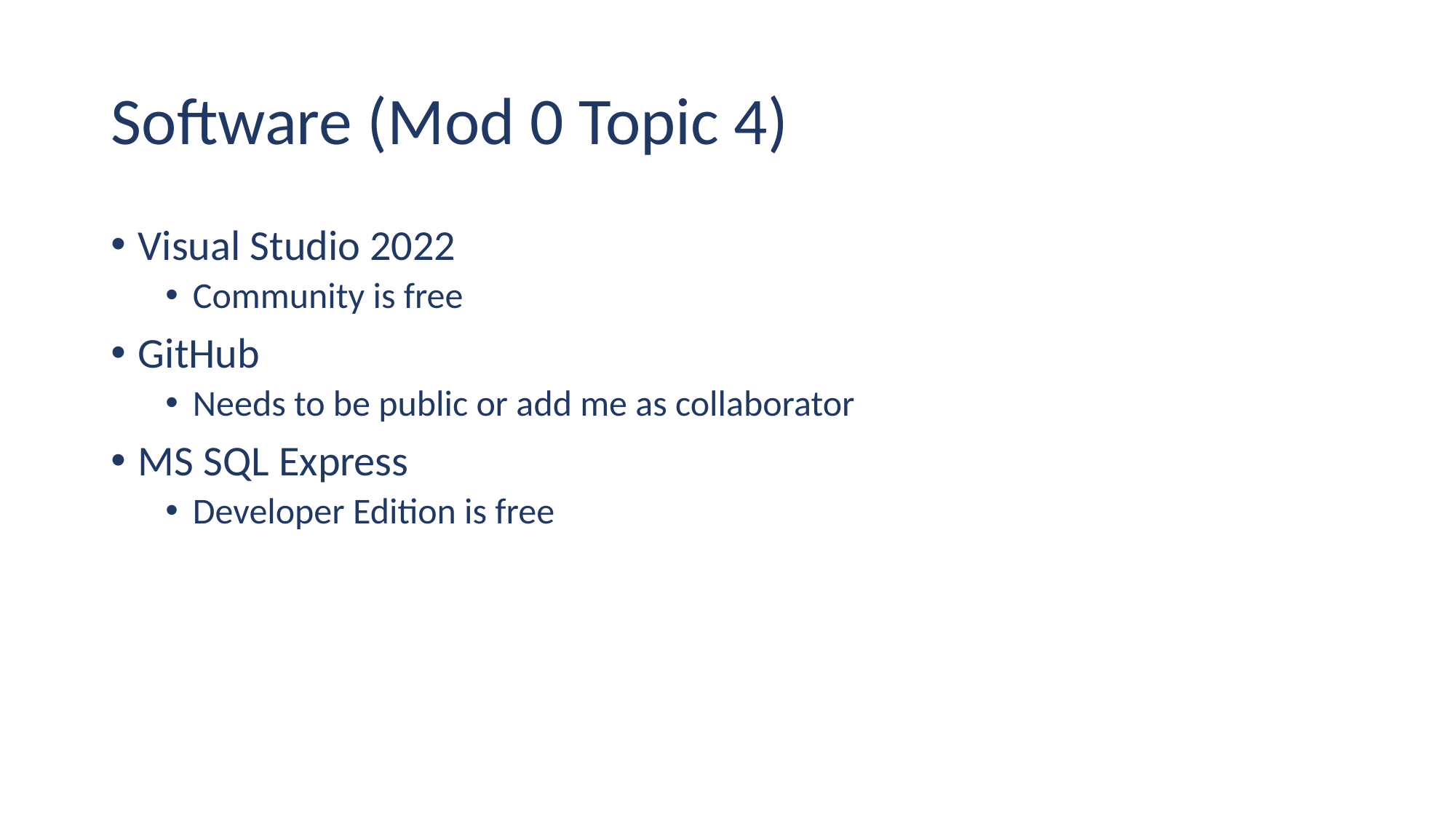

# Software (Mod 0 Topic 4)
Visual Studio 2022
Community is free
GitHub
Needs to be public or add me as collaborator
MS SQL Express
Developer Edition is free